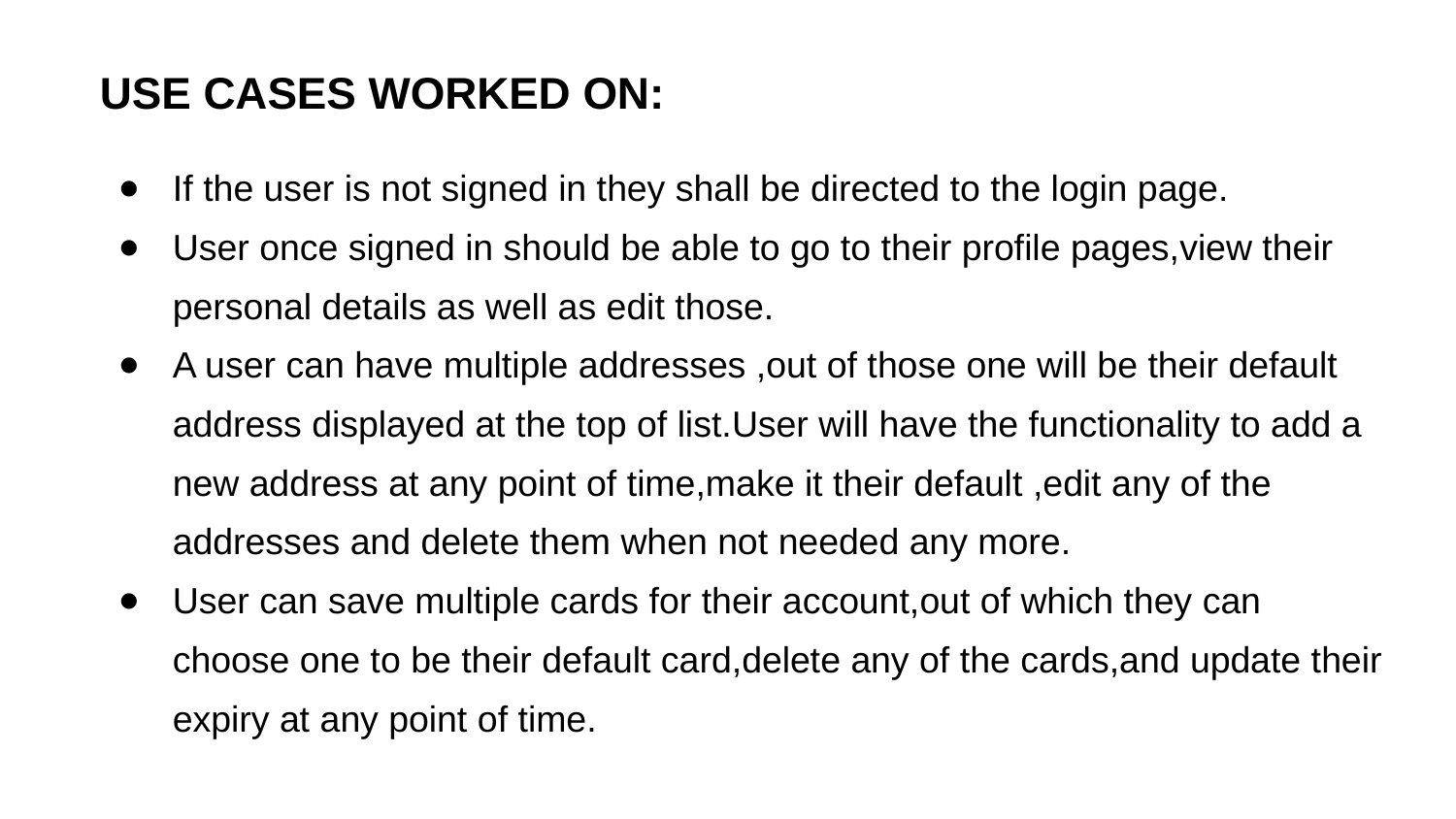

USE CASES WORKED ON:
If the user is not signed in they shall be directed to the login page.
User once signed in should be able to go to their profile pages,view their personal details as well as edit those.
A user can have multiple addresses ,out of those one will be their default address displayed at the top of list.User will have the functionality to add a new address at any point of time,make it their default ,edit any of the addresses and delete them when not needed any more.
User can save multiple cards for their account,out of which they can choose one to be their default card,delete any of the cards,and update their expiry at any point of time.